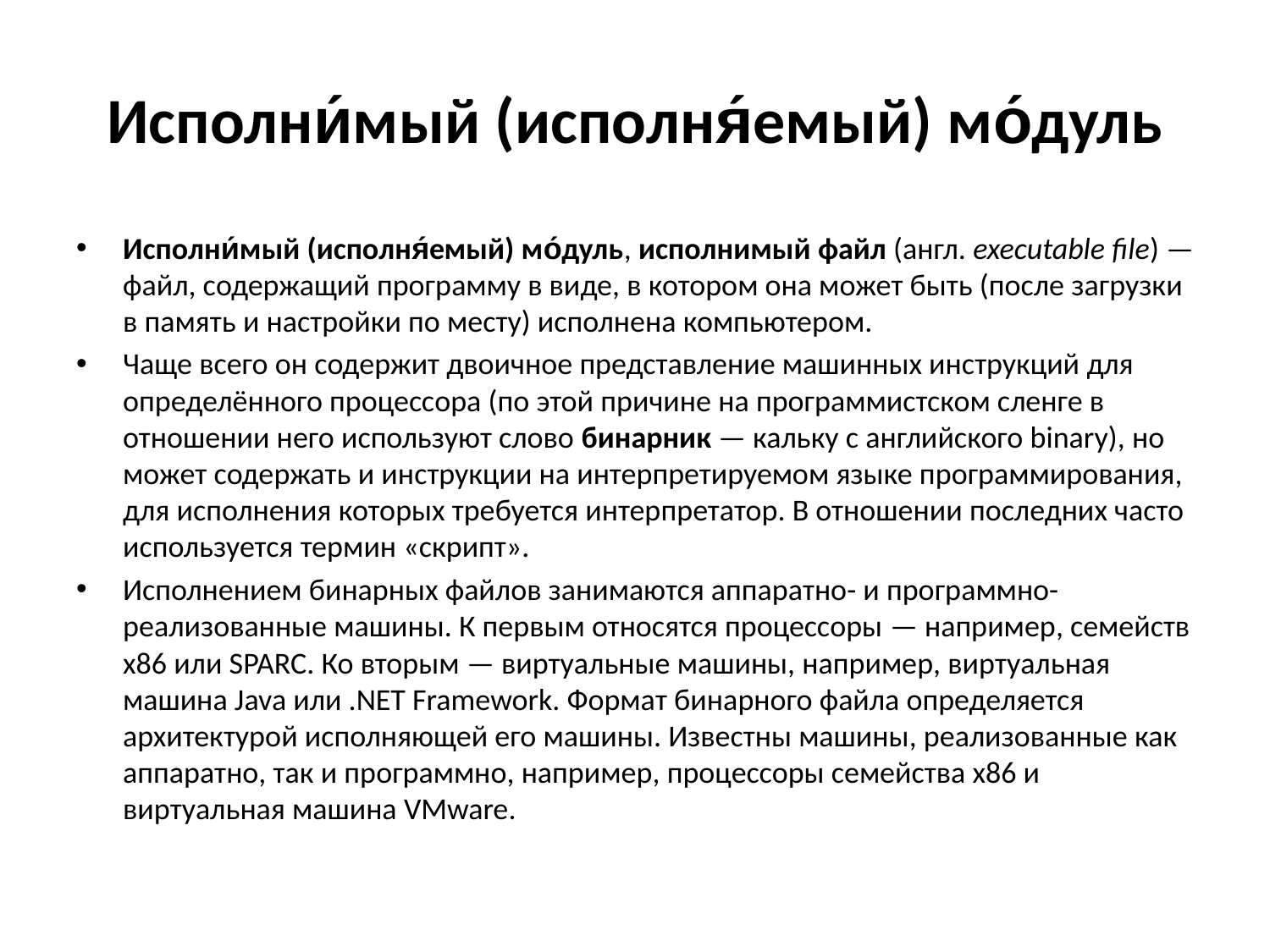

# Исполни́мый (исполня́емый) мо́дуль
Исполни́мый (исполня́емый) мо́дуль, исполнимый файл (англ. executable file) — файл, содержащий программу в виде, в котором она может быть (после загрузки в память и настройки по месту) исполнена компьютером.
Чаще всего он содержит двоичное представление машинных инструкций для определённого процессора (по этой причине на программистском сленге в отношении него используют слово бинарник — кальку с английского binary), но может содержать и инструкции на интерпретируемом языке программирования, для исполнения которых требуется интерпретатор. В отношении последних часто используется термин «скрипт».
Исполнением бинарных файлов занимаются аппаратно- и программно-реализованные машины. К первым относятся процессоры — например, семейств x86 или SPARC. Ко вторым — виртуальные машины, например, виртуальная машина Java или .NET Framework. Формат бинарного файла определяется архитектурой исполняющей его машины. Известны машины, реализованные как аппаратно, так и программно, например, процессоры семейства x86 и виртуальная машина VMware.